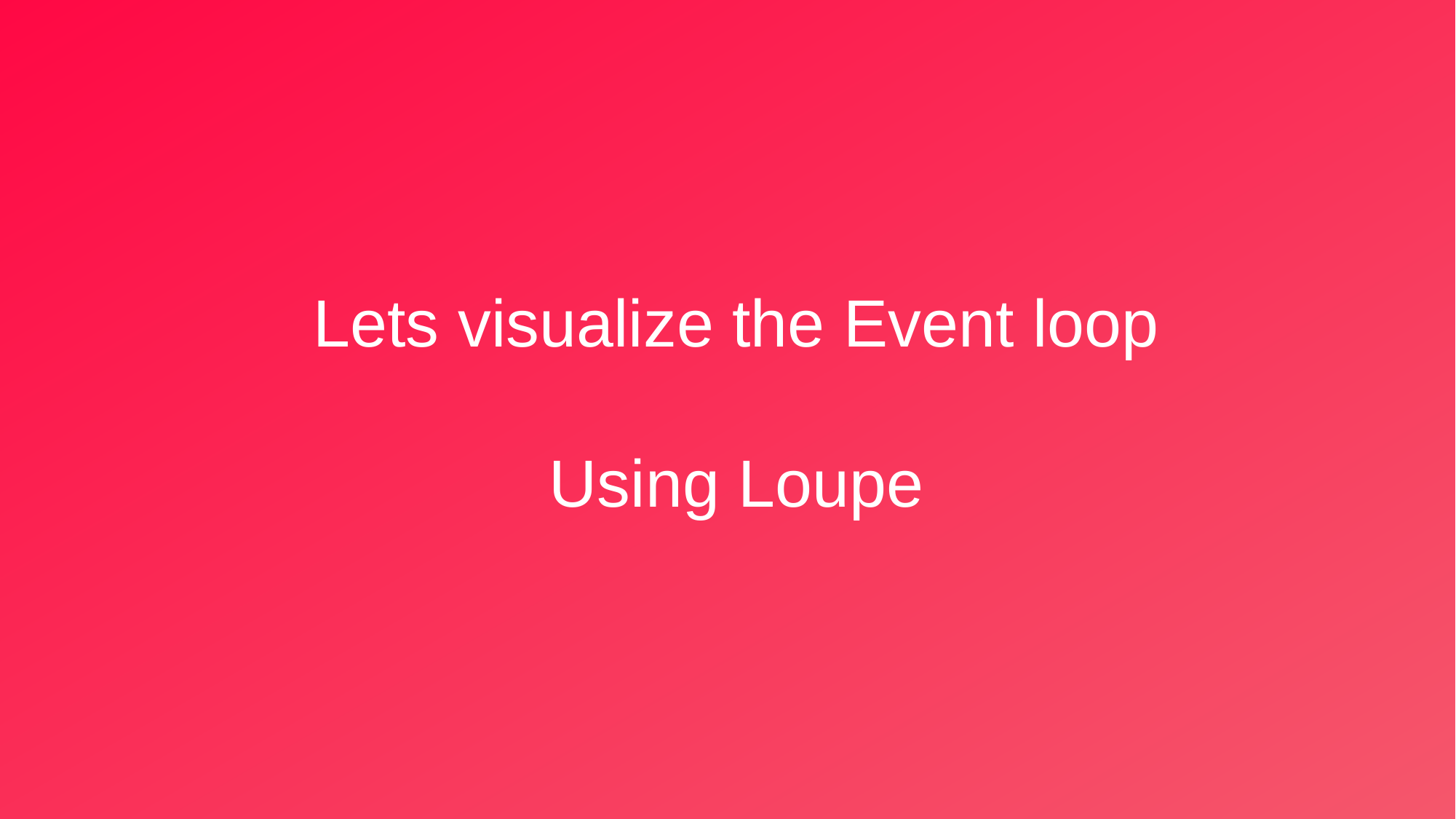

Lets visualize the Event loop

Using Loupe